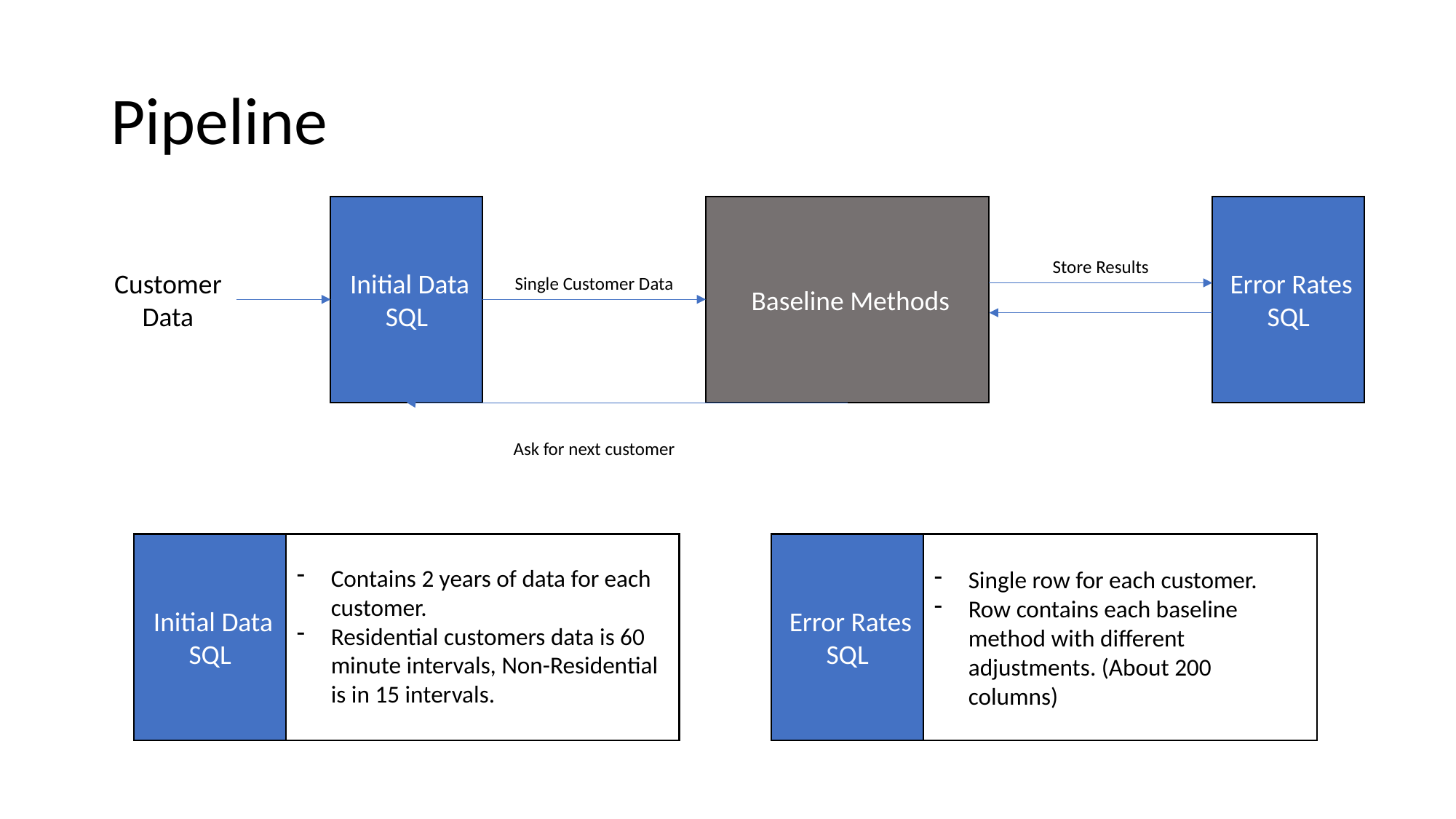

# Pipeline
 Initial Data SQL
 Baseline Methods
 Error Rates SQL
Store Results
Customer Data
Single Customer Data
Ask for next customer

Contains 2 years of data for each customer.
Residential customers data is 60 minute intervals, Non-Residential is in 15 intervals.

 Error Rates SQL
Single row for each customer.
Row contains each baseline method with different adjustments. (About 200 columns)
 Initial Data SQL